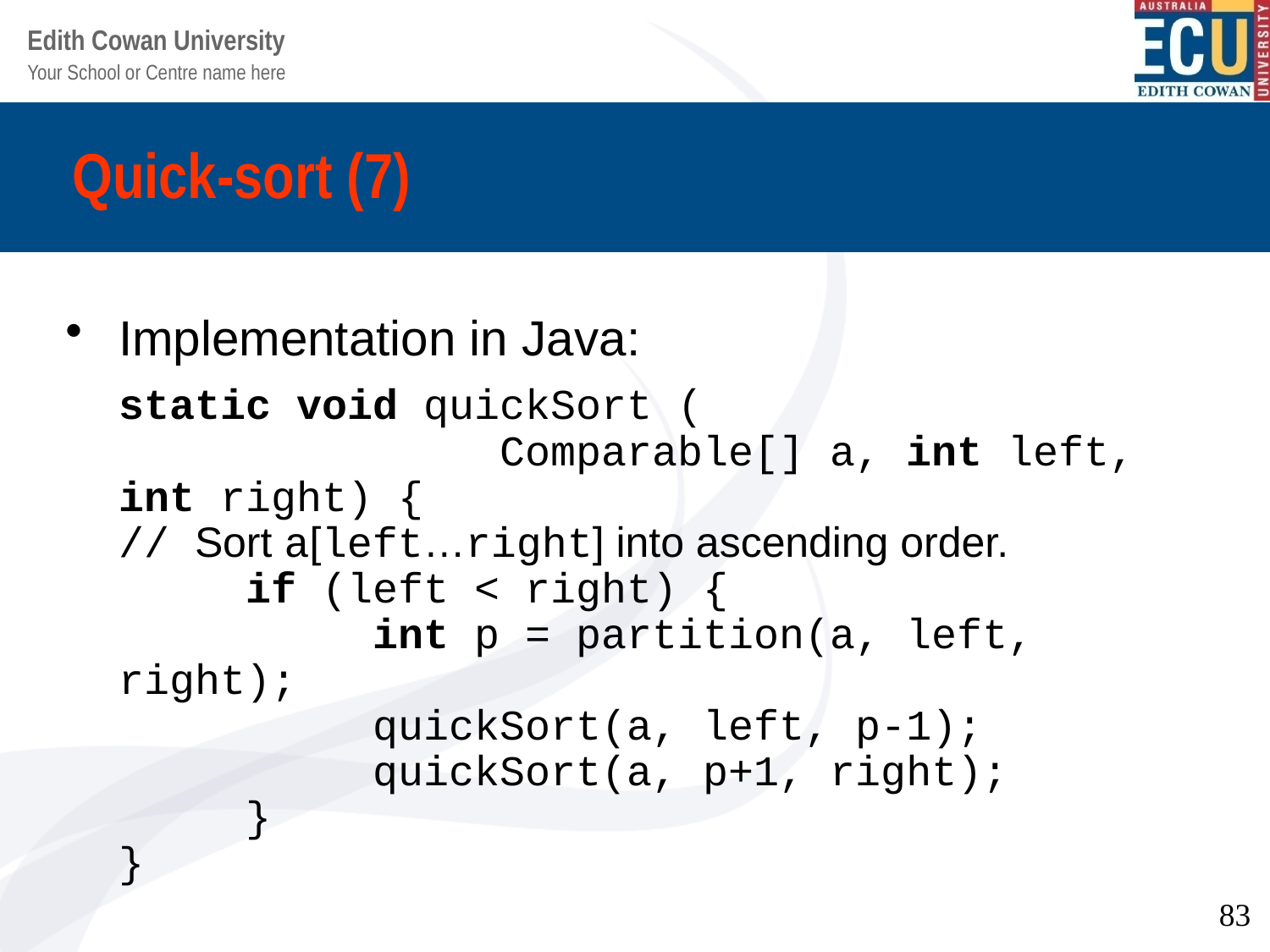

# Quick-sort (7)
Implementation in Java:
	static void quickSort (
			Comparable[] a, int left, int right) {
// Sort a[left…right] into ascending order.
	if (left < right) {
		int p = partition(a, left, right);
		quickSort(a, left, p-1);
		quickSort(a, p+1, right);
	}
}
83